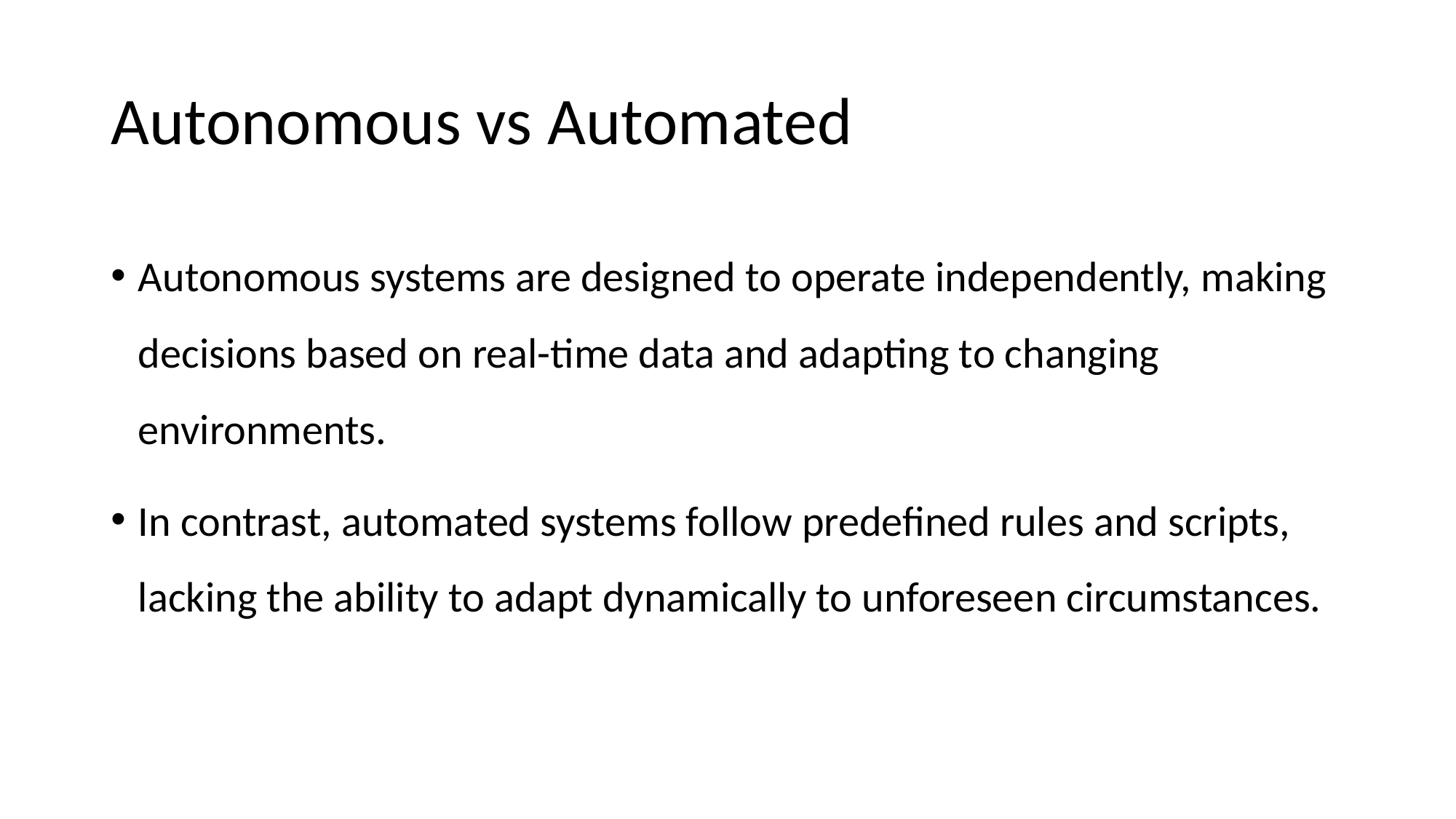

# Autonomous vs Automated
Autonomous systems are designed to operate independently, making decisions based on real-time data and adapting to changing environments.
In contrast, automated systems follow predefined rules and scripts, lacking the ability to adapt dynamically to unforeseen circumstances.